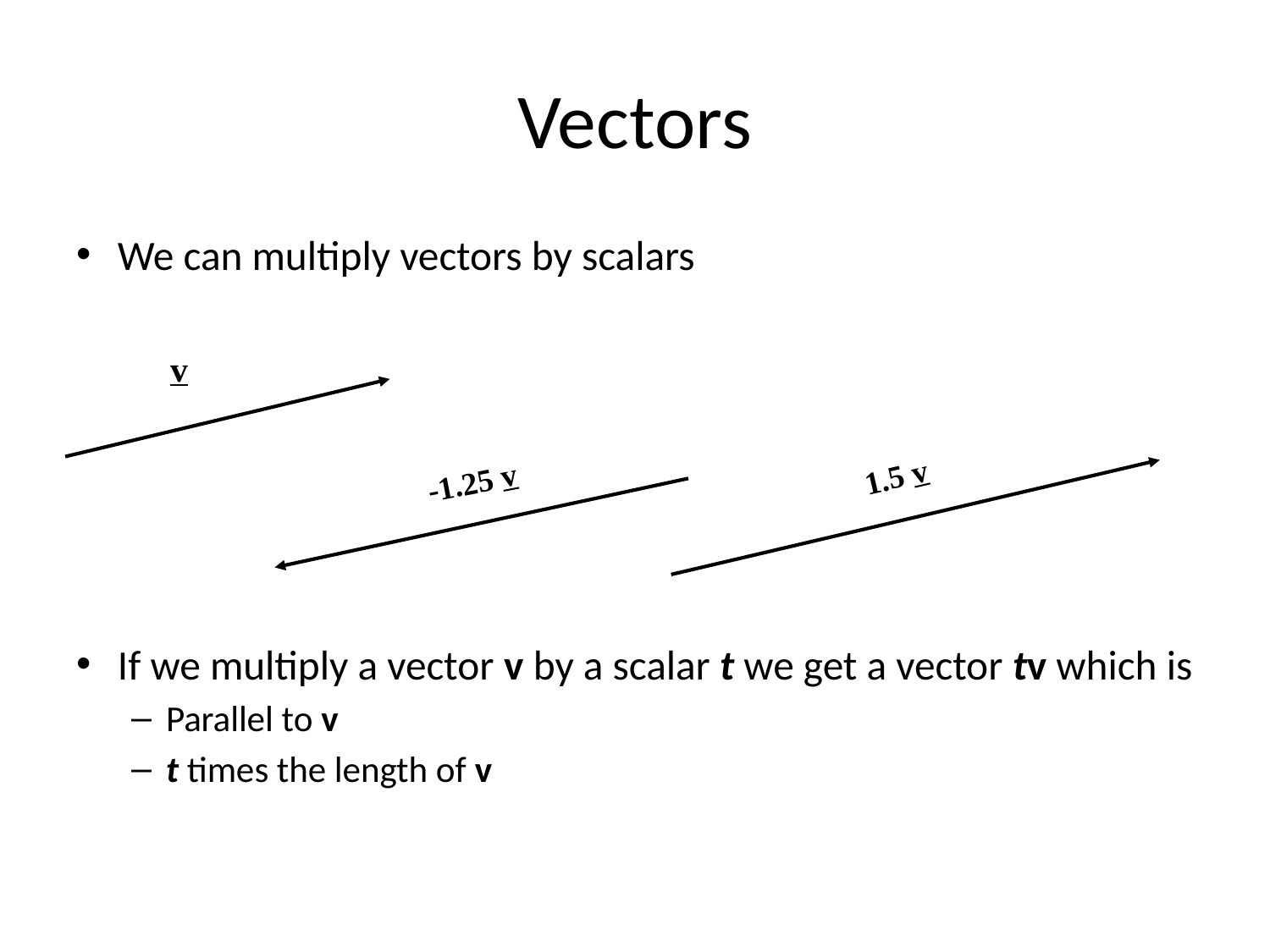

# Vectors
We can multiply vectors by scalars

If we multiply a vector v by a scalar t we get a vector tv which is
Parallel to v
t times the length of v
v

1.5 v

-1.25 v